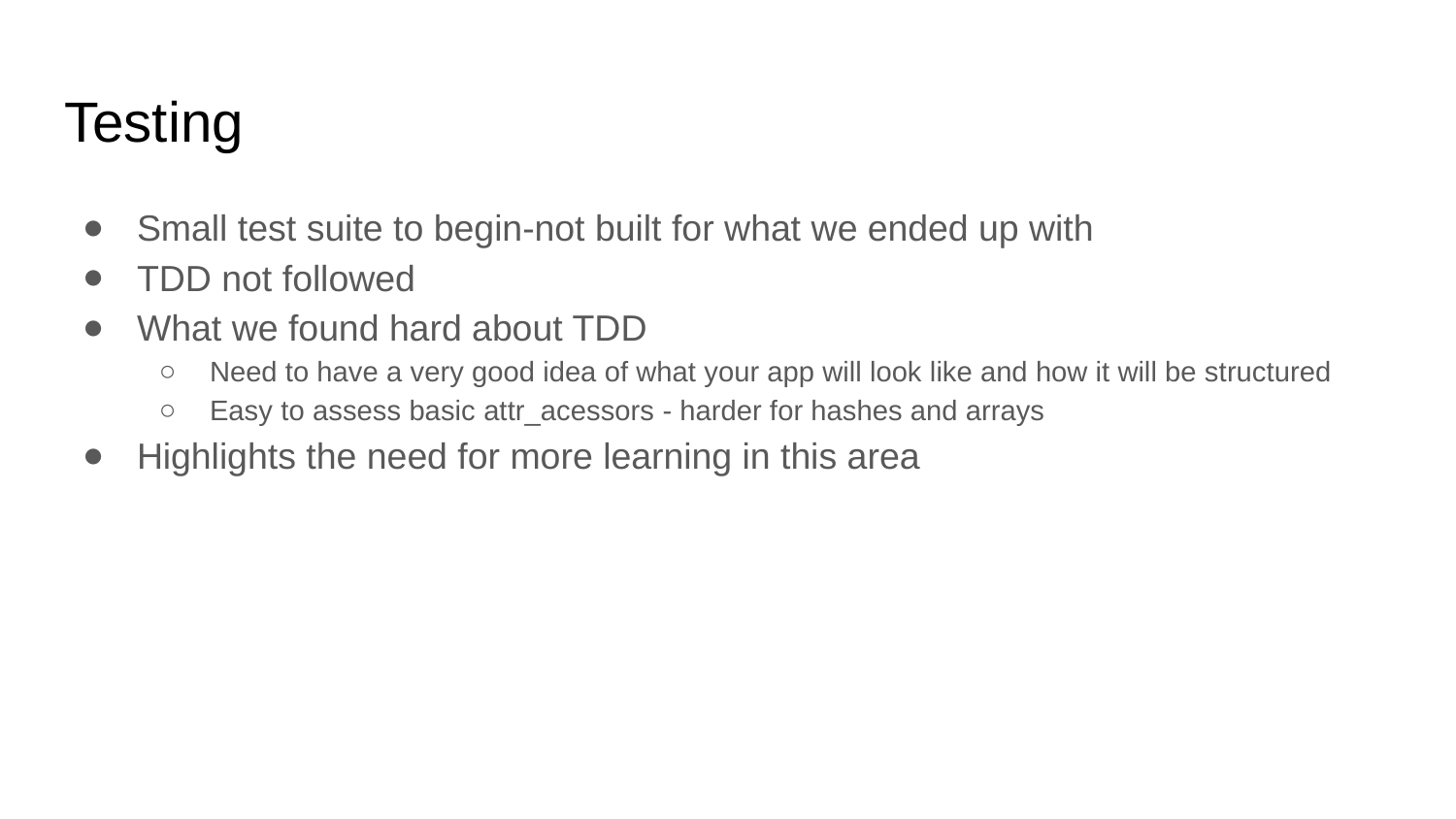

# Testing
Small test suite to begin-not built for what we ended up with
TDD not followed
What we found hard about TDD
Need to have a very good idea of what your app will look like and how it will be structured
Easy to assess basic attr_acessors - harder for hashes and arrays
Highlights the need for more learning in this area